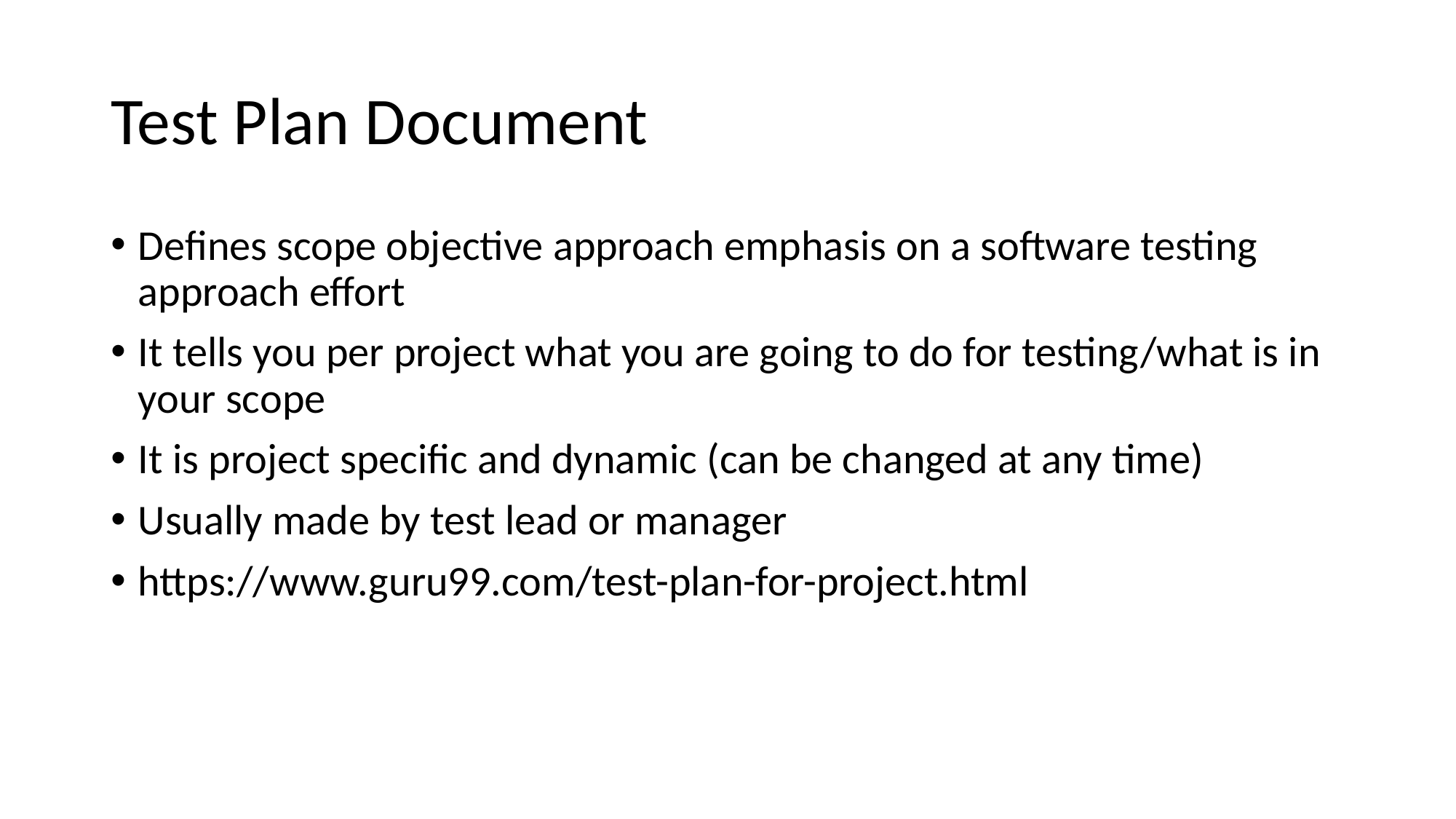

# Test Plan Document
Defines scope objective approach emphasis on a software testing approach effort
It tells you per project what you are going to do for testing/what is in your scope
It is project specific and dynamic (can be changed at any time)
Usually made by test lead or manager
https://www.guru99.com/test-plan-for-project.html